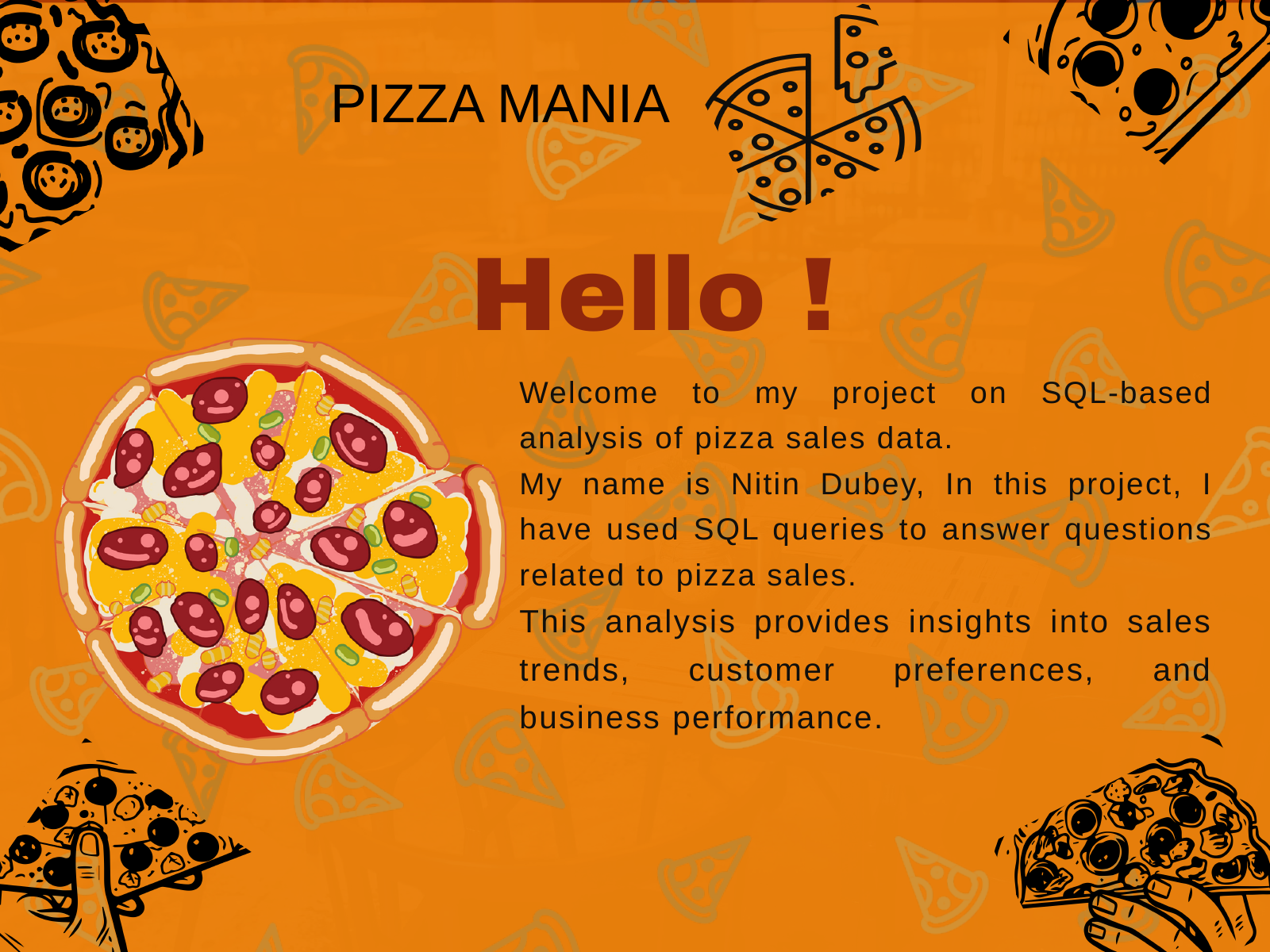

PIZZA MANIA
Hello !

Welcome to my project on SQL-based analysis of pizza sales data.
My name is Nitin Dubey, In this project, I have used SQL queries to answer questions related to pizza sales.
This analysis provides insights into sales trends, customer preferences, and business performance.